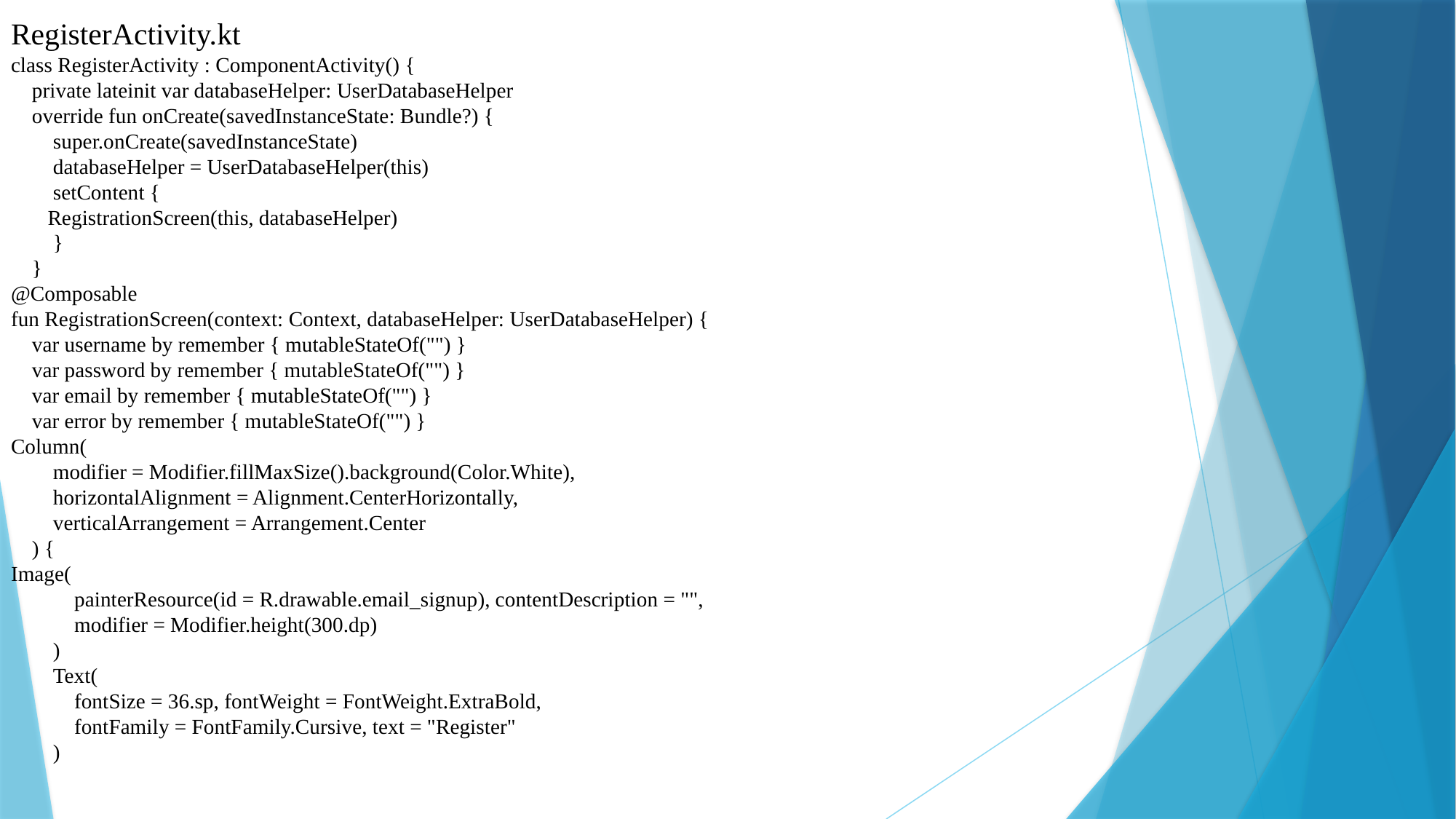

RegisterActivity.kt
class RegisterActivity : ComponentActivity() {
    private lateinit var databaseHelper: UserDatabaseHelper
    override fun onCreate(savedInstanceState: Bundle?) {
        super.onCreate(savedInstanceState)
        databaseHelper = UserDatabaseHelper(this)
        setContent {
       RegistrationScreen(this, databaseHelper)
        }
    }
@Composable
fun RegistrationScreen(context: Context, databaseHelper: UserDatabaseHelper) {
    var username by remember { mutableStateOf("") }
    var password by remember { mutableStateOf("") }
    var email by remember { mutableStateOf("") }
    var error by remember { mutableStateOf("") }
Column(
        modifier = Modifier.fillMaxSize().background(Color.White),
        horizontalAlignment = Alignment.CenterHorizontally,
        verticalArrangement = Arrangement.Center
    ) {
Image(
            painterResource(id = R.drawable.email_signup), contentDescription = "",
            modifier = Modifier.height(300.dp)
        )
        Text(
            fontSize = 36.sp, fontWeight = FontWeight.ExtraBold,
            fontFamily = FontFamily.Cursive, text = "Register"
        )